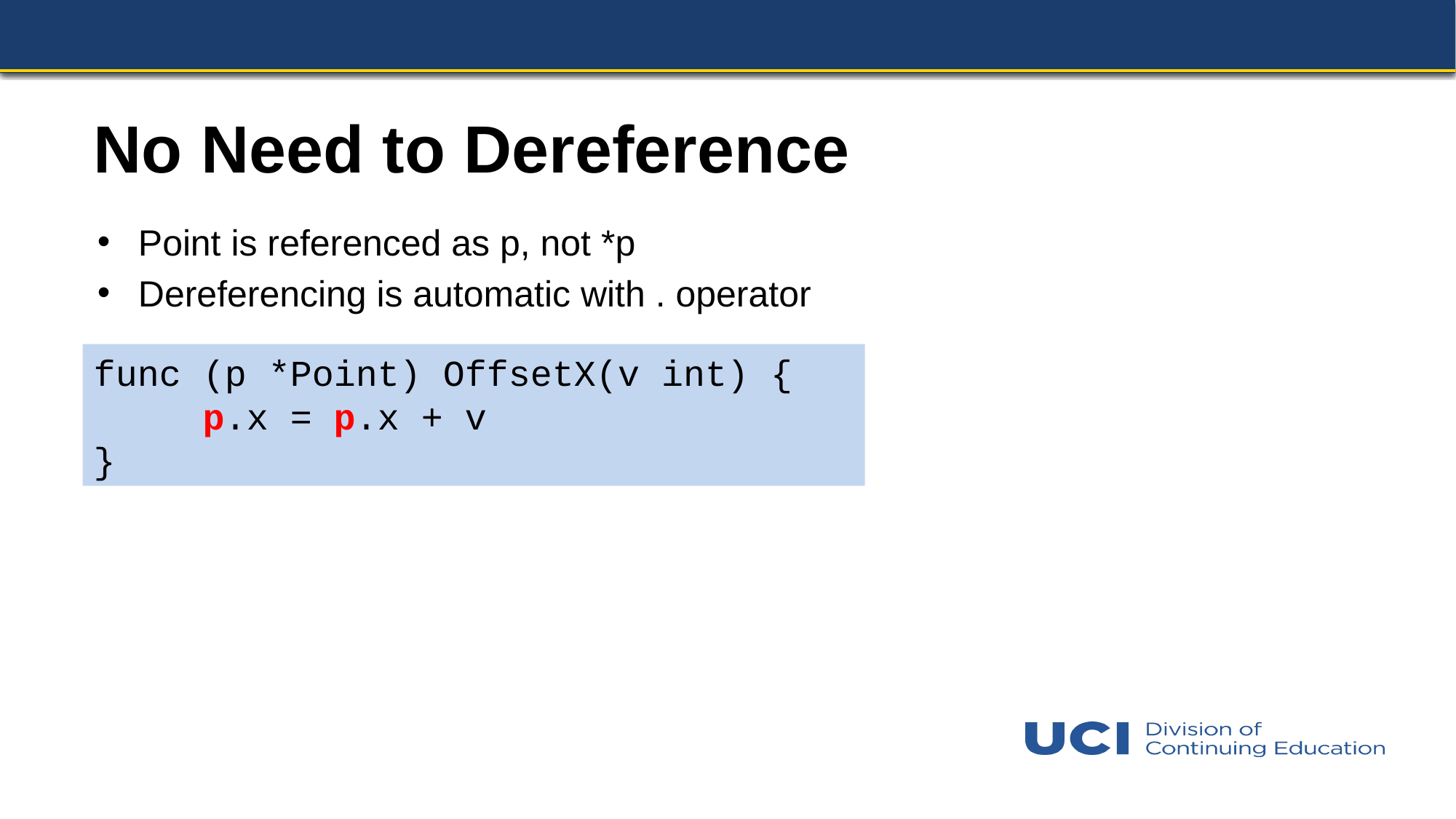

# No Need to Dereference
Point is referenced as p, not *p
Dereferencing is automatic with . operator
func (p *Point) OffsetX(v int) {
	p.x = p.x + v
}